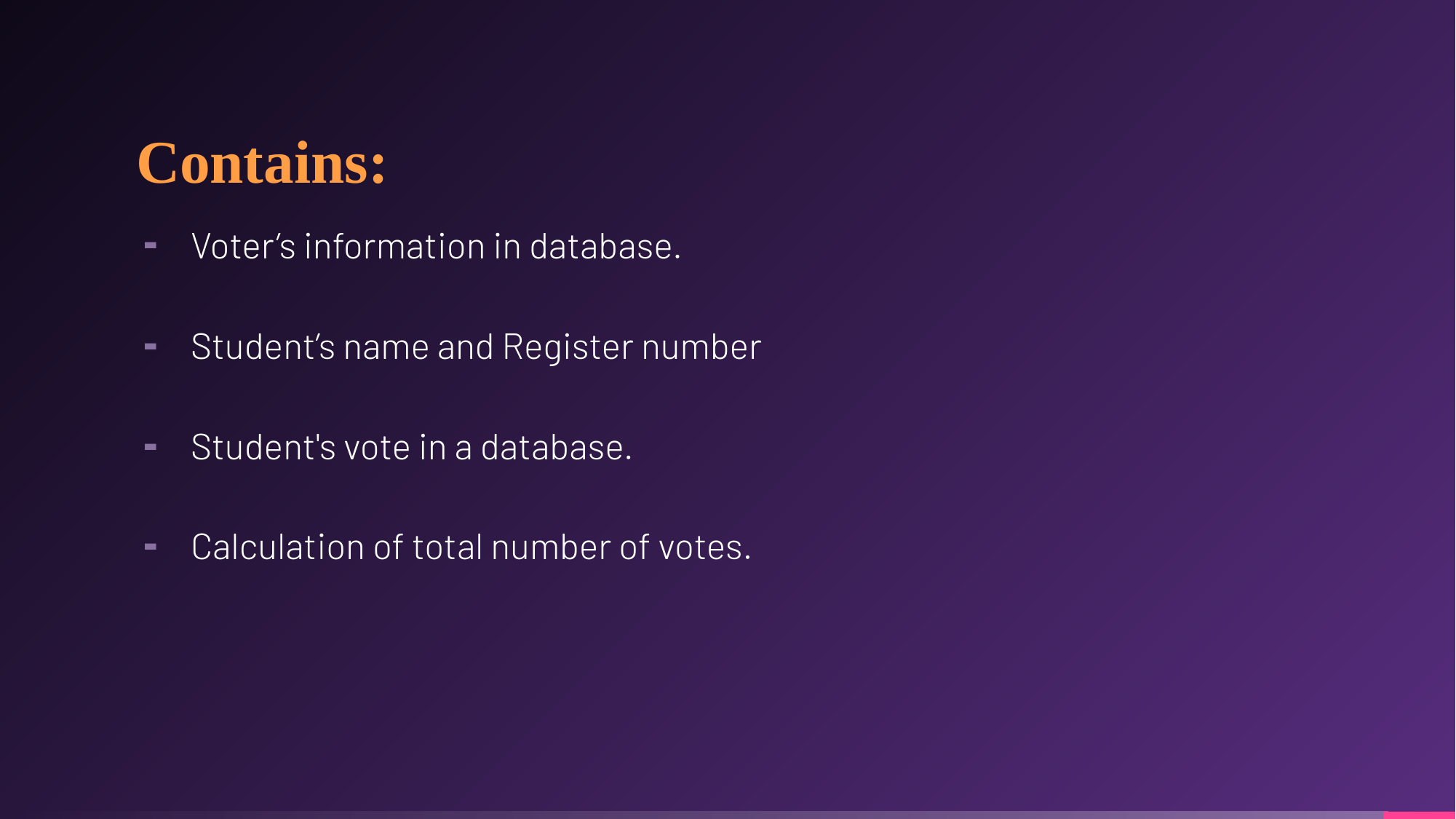

# Contains:
Voter’s information in database.

Student’s name and Register number

Student's vote in a database.

Calculation of total number of votes.